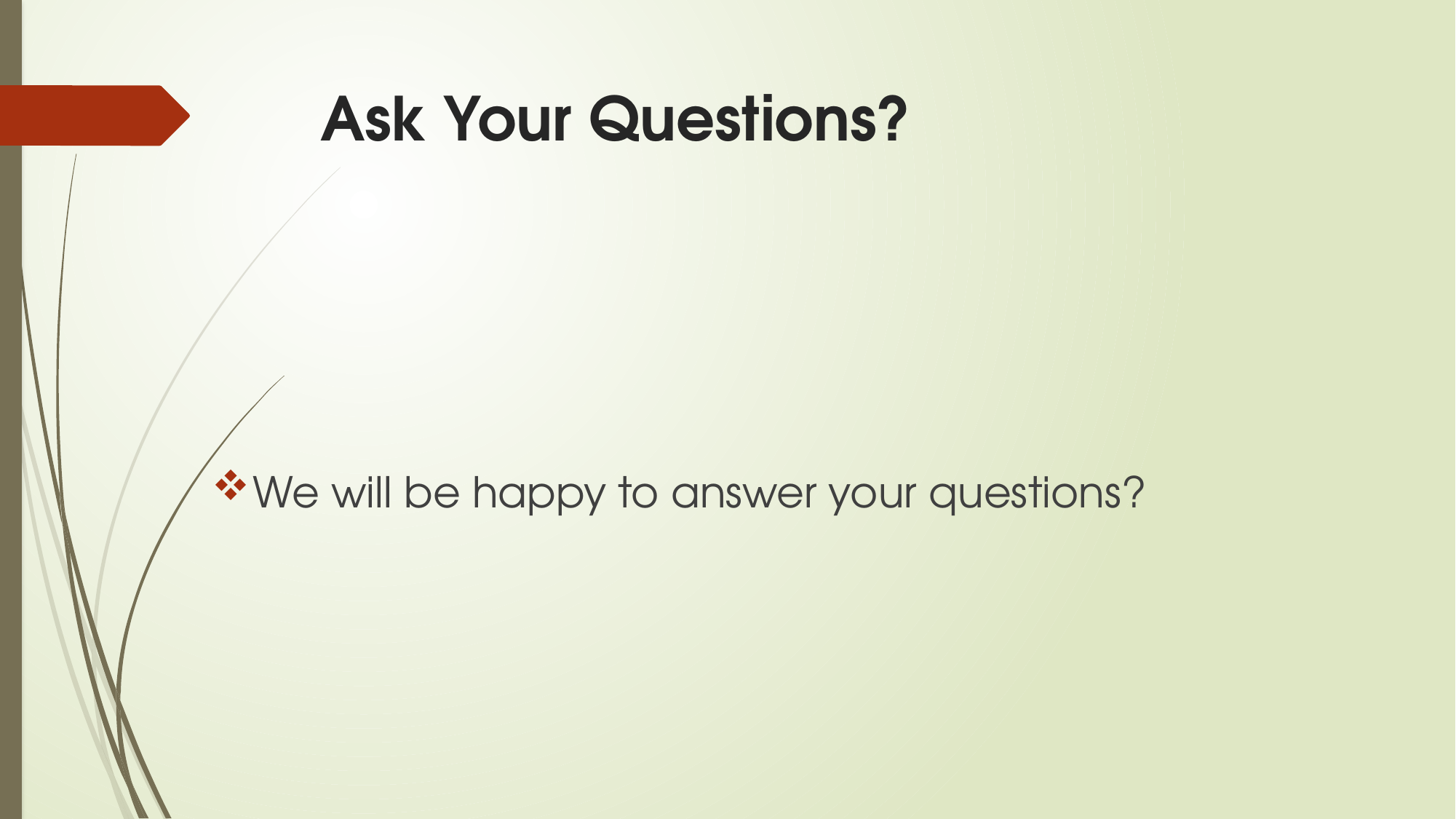

# Ask Your Questions?
We will be happy to answer your questions?